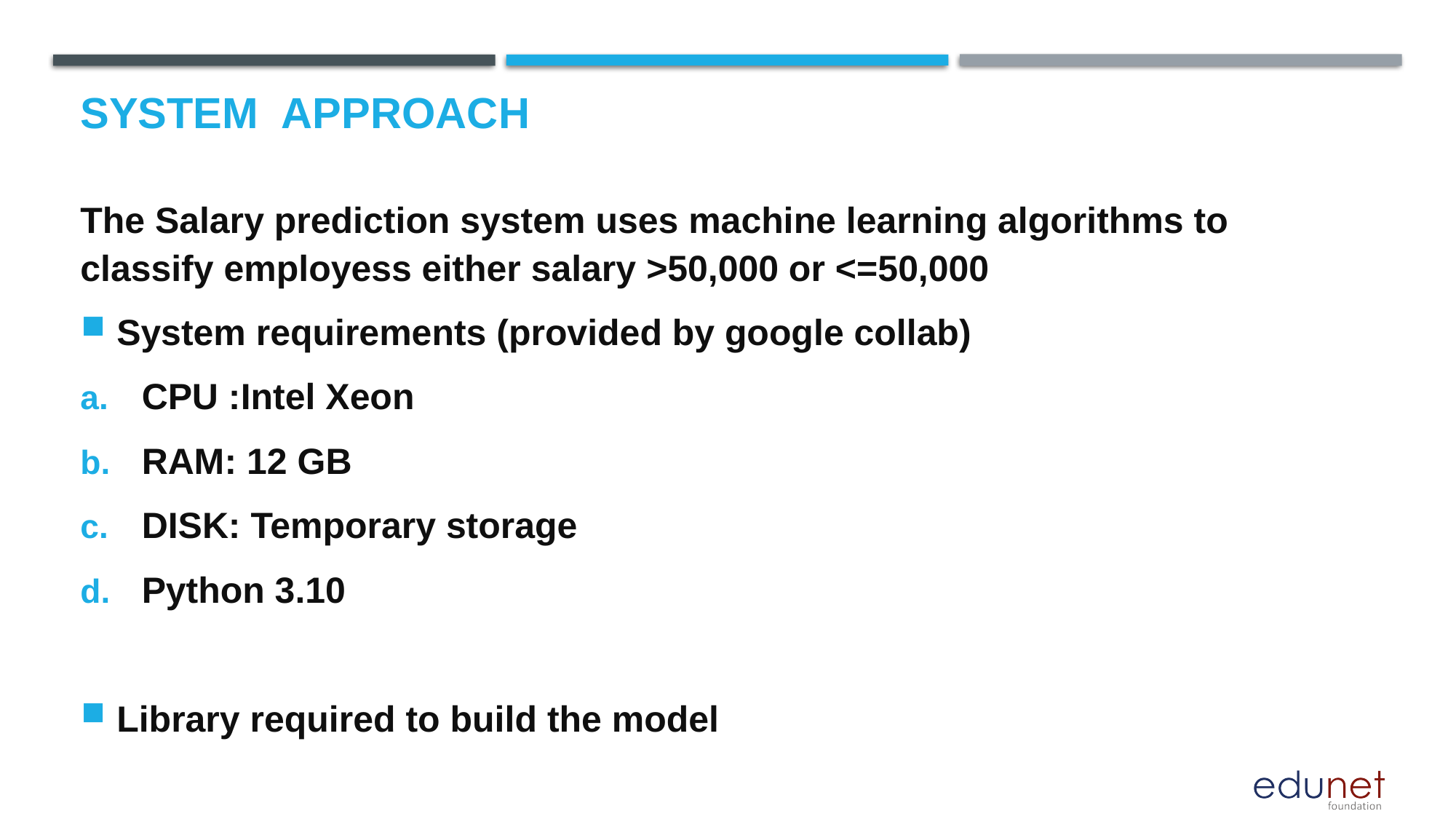

# System  Approach
The Salary prediction system uses machine learning algorithms to classify employess either salary >50,000 or <=50,000
System requirements (provided by google collab)
CPU :Intel Xeon
RAM: 12 GB
DISK: Temporary storage
Python 3.10

Library required to build the model